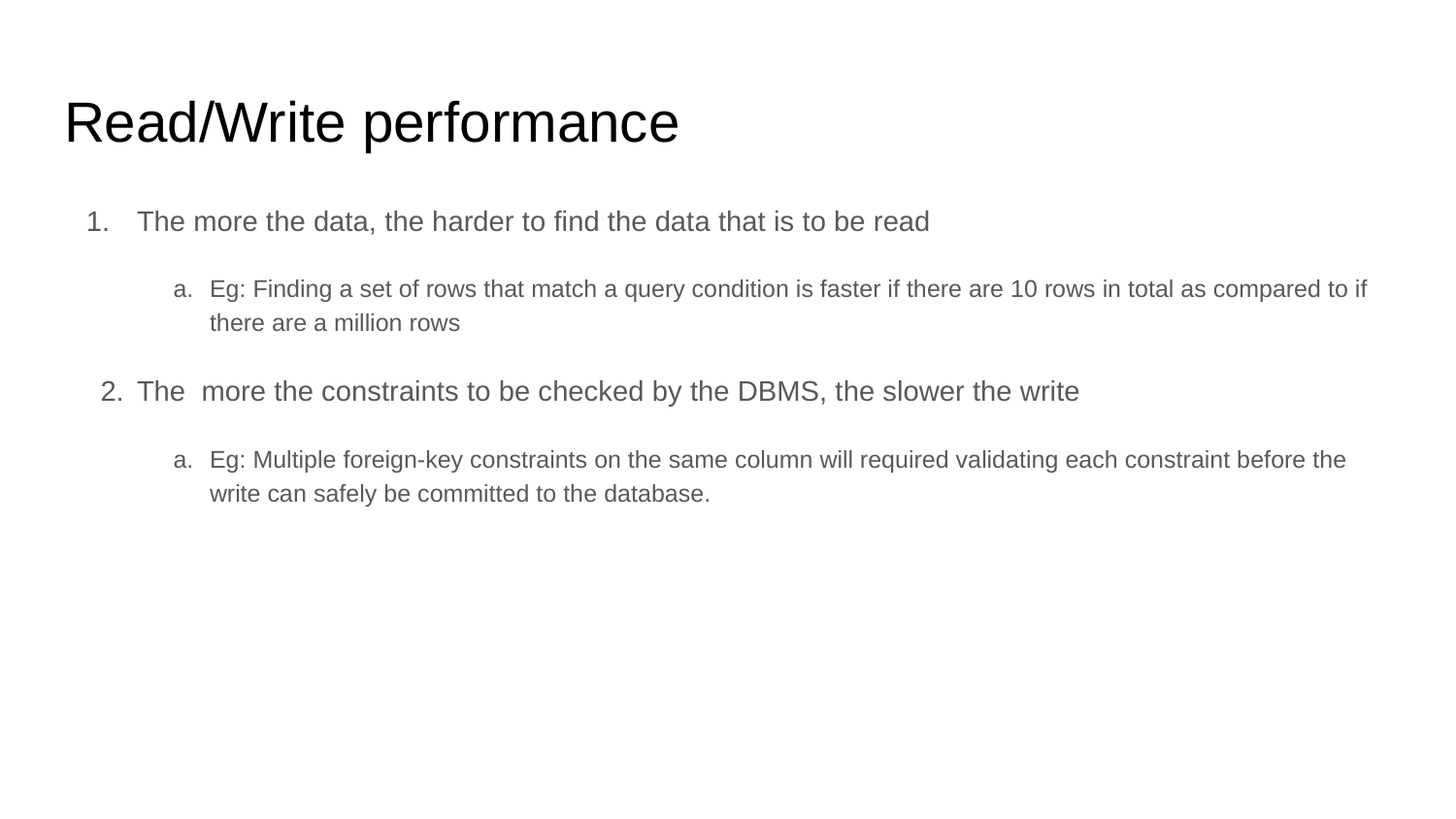

# Read/Write performance
The more the data, the harder to find the data that is to be read
Eg: Finding a set of rows that match a query condition is faster if there are 10 rows in total as compared to if there are a million rows
The  more the constraints to be checked by the DBMS, the slower the write
Eg: Multiple foreign-key constraints on the same column will required validating each constraint before the write can safely be committed to the database.